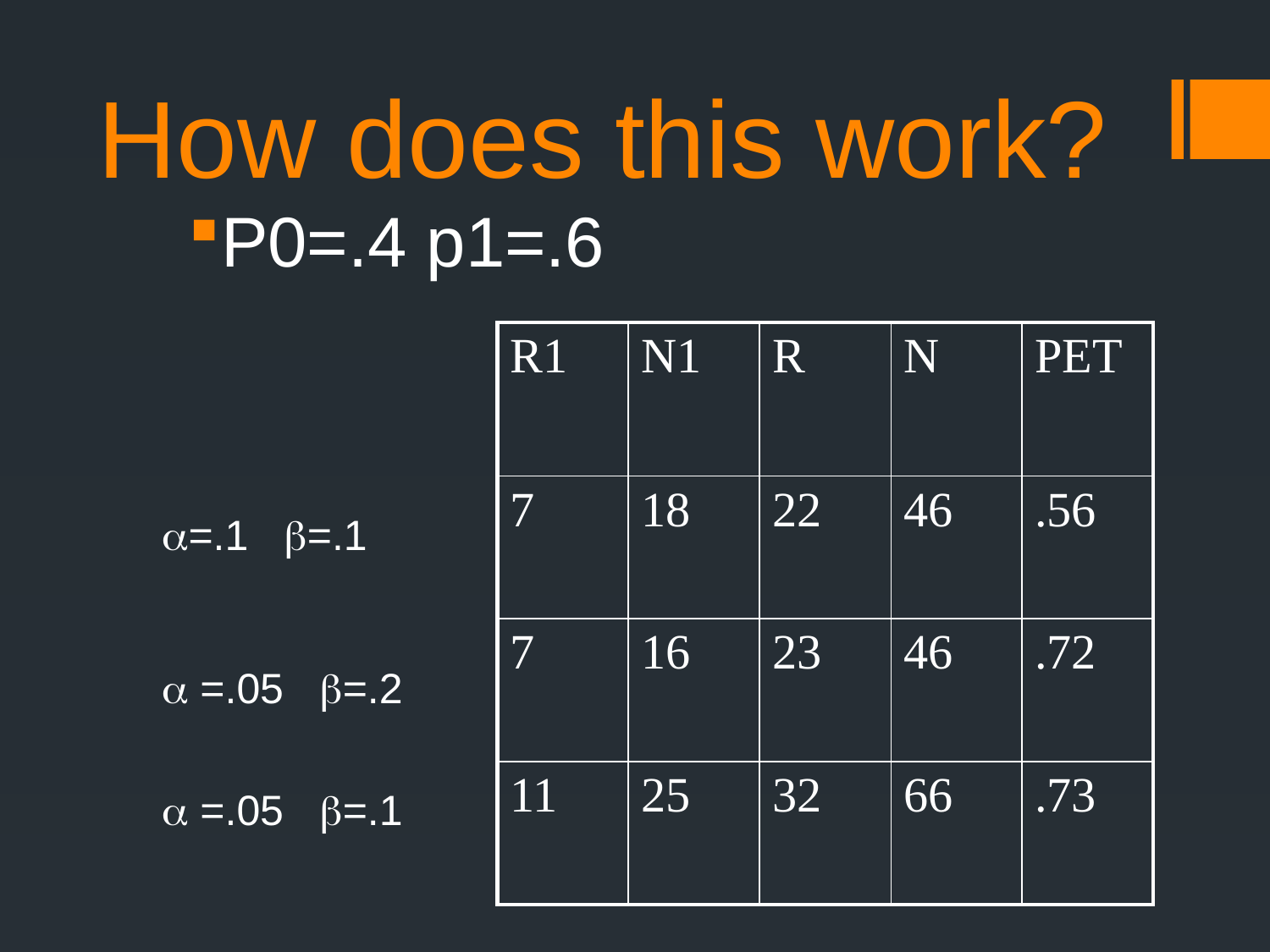

# How does this work?
P0=.4 p1=.6

| R1 | N1 | R | N | PET |
| --- | --- | --- | --- | --- |
| 7 | 18 | 22 | 46 | .56 |
| 7 | 16 | 23 | 46 | .72 |
| 11 | 25 | 32 | 66 | .73 |
α=.1   β=.1
α =.05   β=.2
α =.05   β=.1